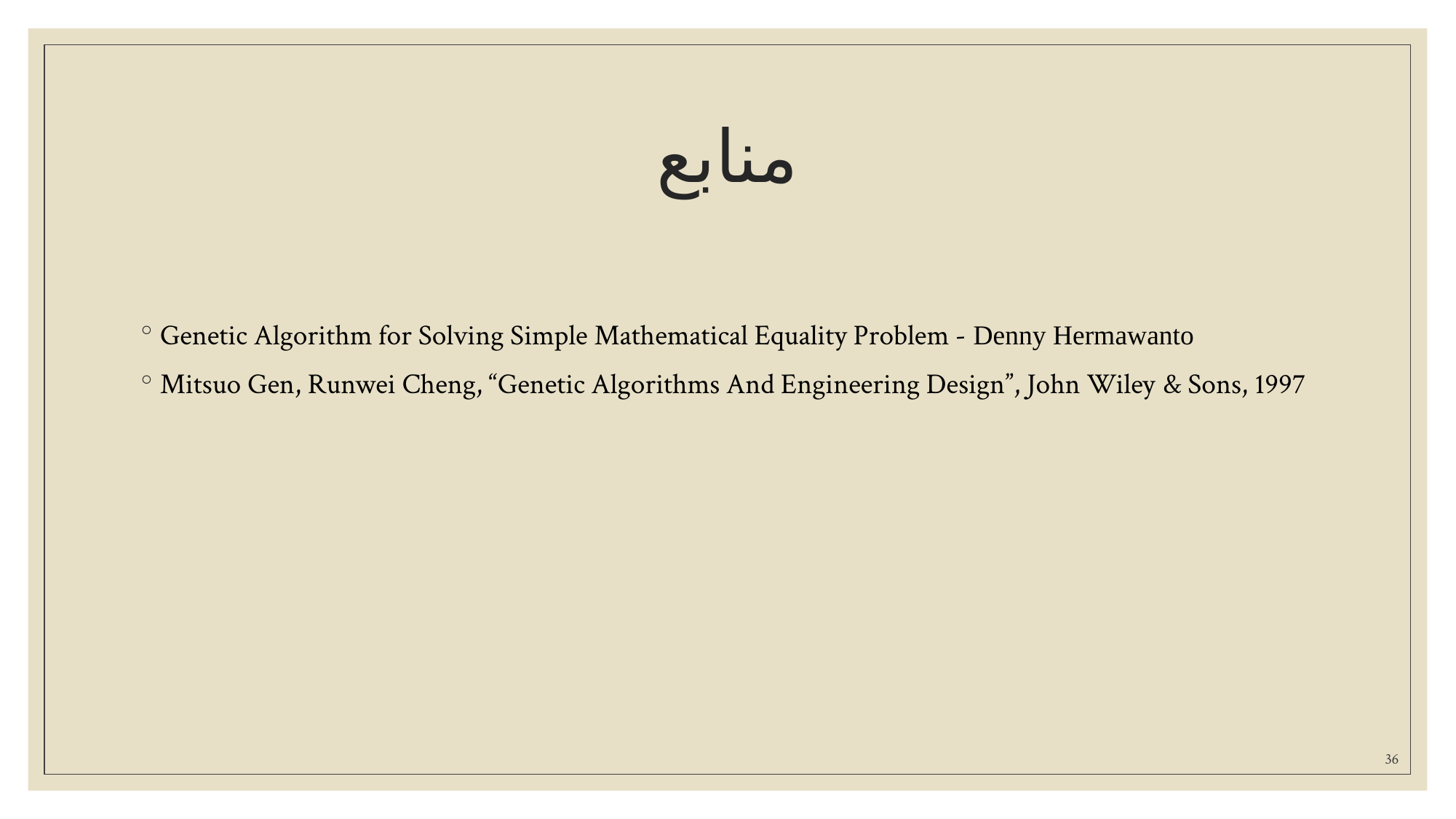

# منابع
Genetic Algorithm for Solving Simple Mathematical Equality Problem - Denny Hermawanto
Mitsuo Gen, Runwei Cheng, “Genetic Algorithms And Engineering Design”, John Wiley & Sons, 1997
36